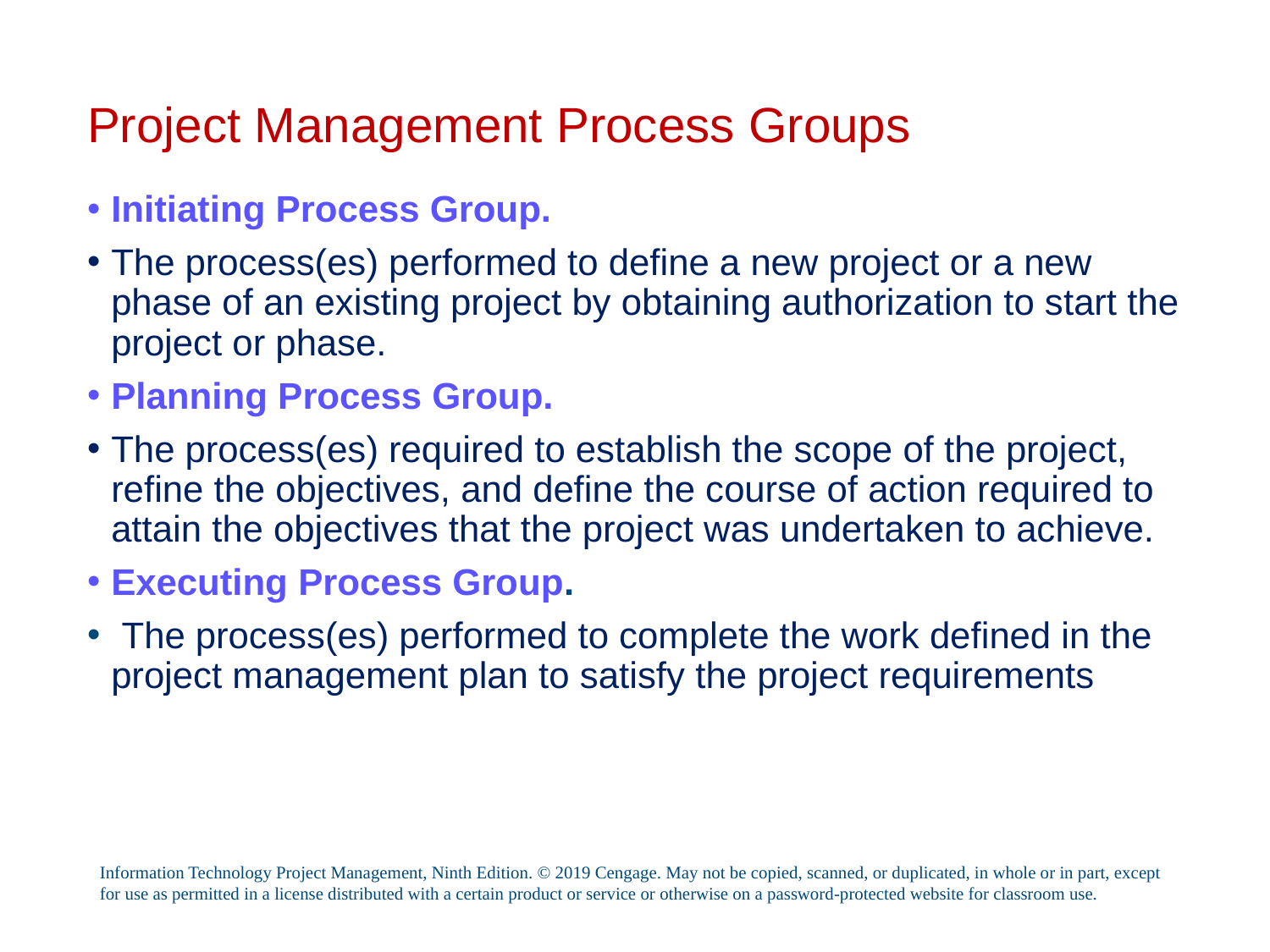

# Project Management Process Groups
Initiating Process Group.
The process(es) performed to define a new project or a new phase of an existing project by obtaining authorization to start the project or phase.
Planning Process Group.
The process(es) required to establish the scope of the project, refine the objectives, and define the course of action required to attain the objectives that the project was undertaken to achieve.
Executing Process Group.
 The process(es) performed to complete the work defined in the project management plan to satisfy the project requirements

Information Technology Project Management, Ninth Edition. © 2019 Cengage. May not be copied, scanned, or duplicated, in whole or in part, except for use as permitted in a license distributed with a certain product or service or otherwise on a password-protected website for classroom use.